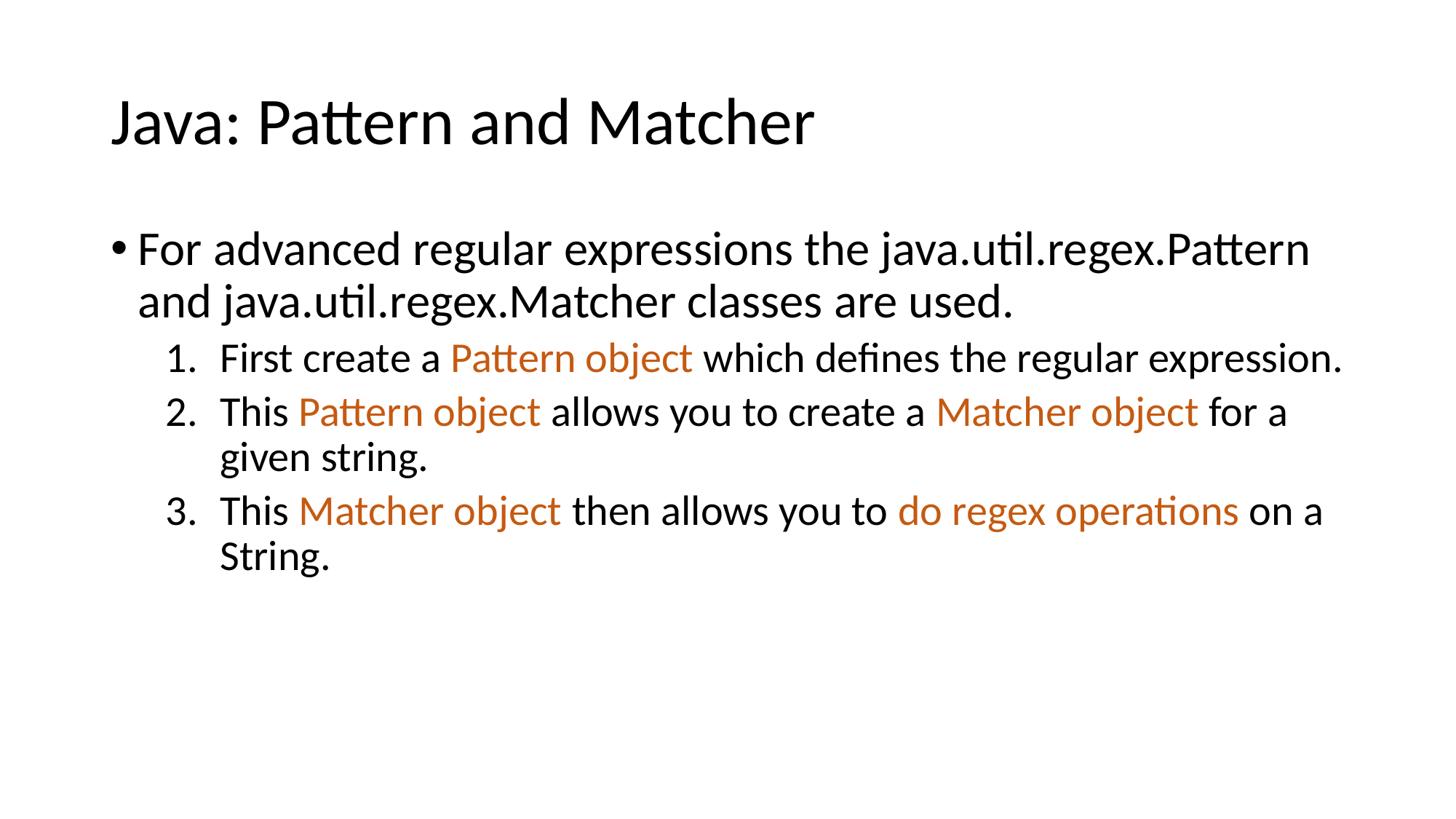

# Java: Pattern and Matcher
For advanced regular expressions the java.util.regex.Pattern and java.util.regex.Matcher classes are used.
First create a Pattern object which defines the regular expression.
This Pattern object allows you to create a Matcher object for a given string.
This Matcher object then allows you to do regex operations on a String.